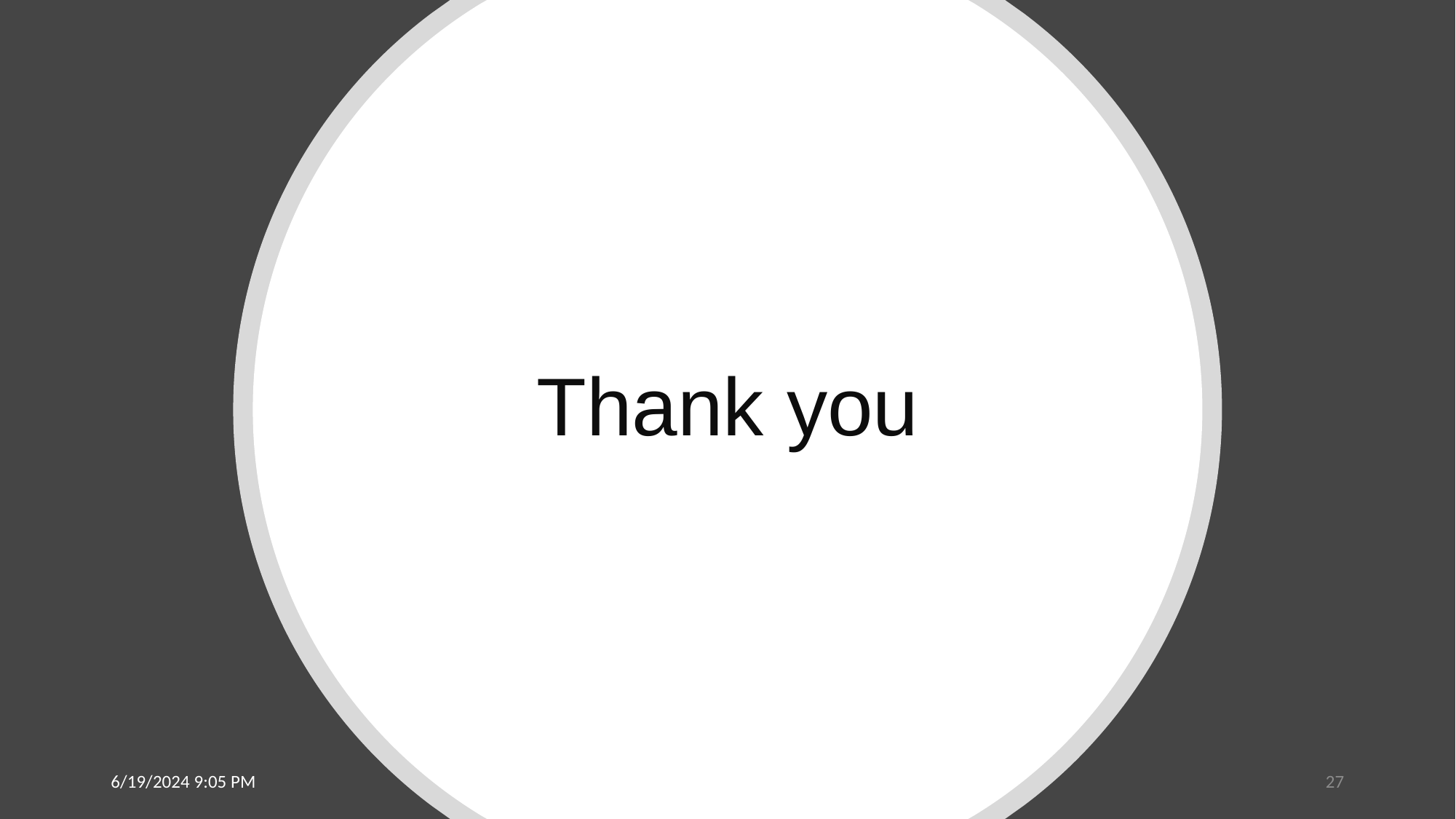

# Thank you
6/19/2024 9:05 PM
27